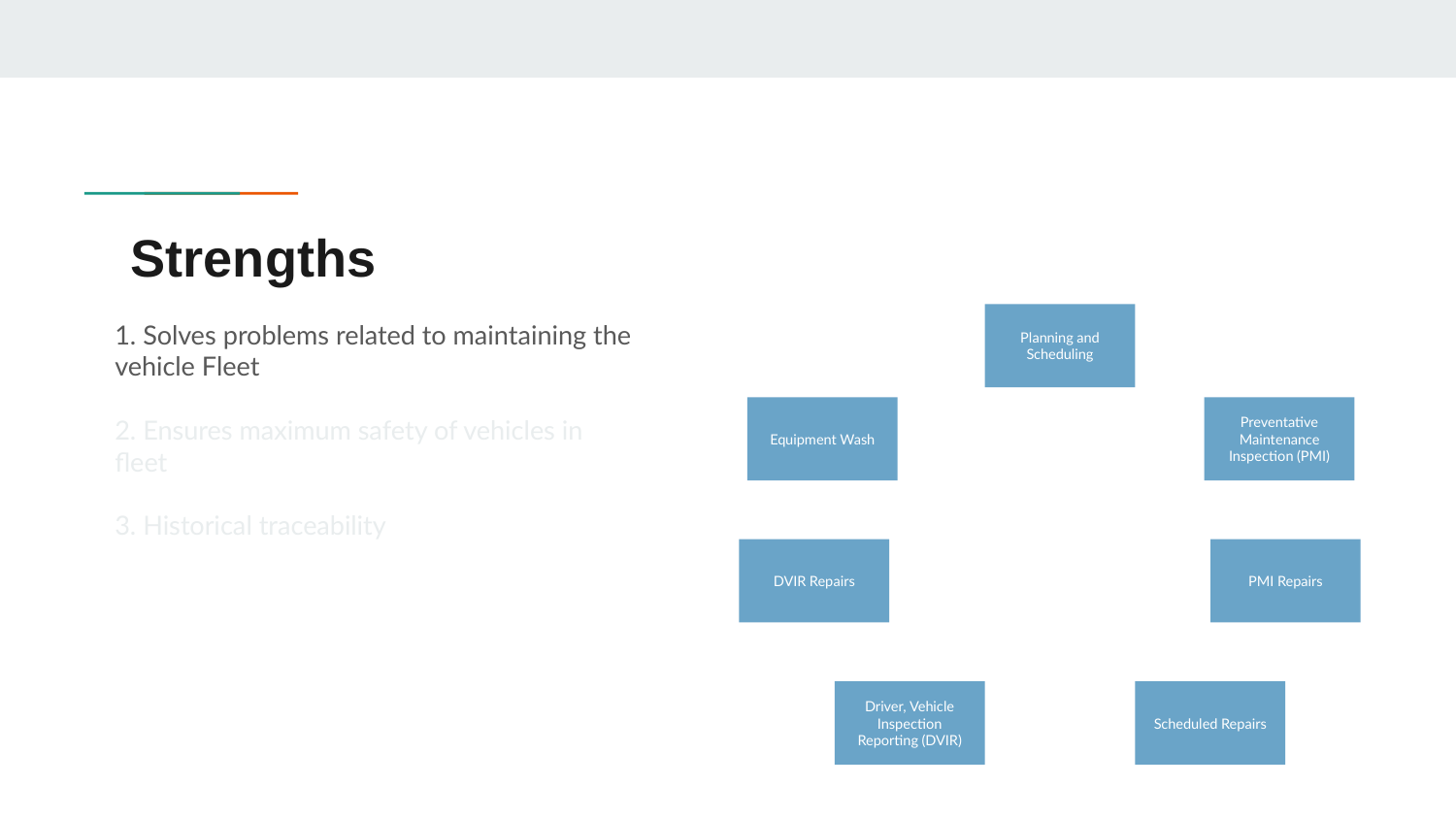

# Strengths
1. Solves problems related to maintaining the vehicle Fleet
2. Ensures maximum safety of vehicles in fleet
3. Historical traceability

Planning and Scheduling
Equipment Wash
Preventative Maintenance Inspection (PMI)
DVIR Repairs
PMI Repairs
Driver, Vehicle Inspection Reporting (DVIR)
Scheduled Repairs